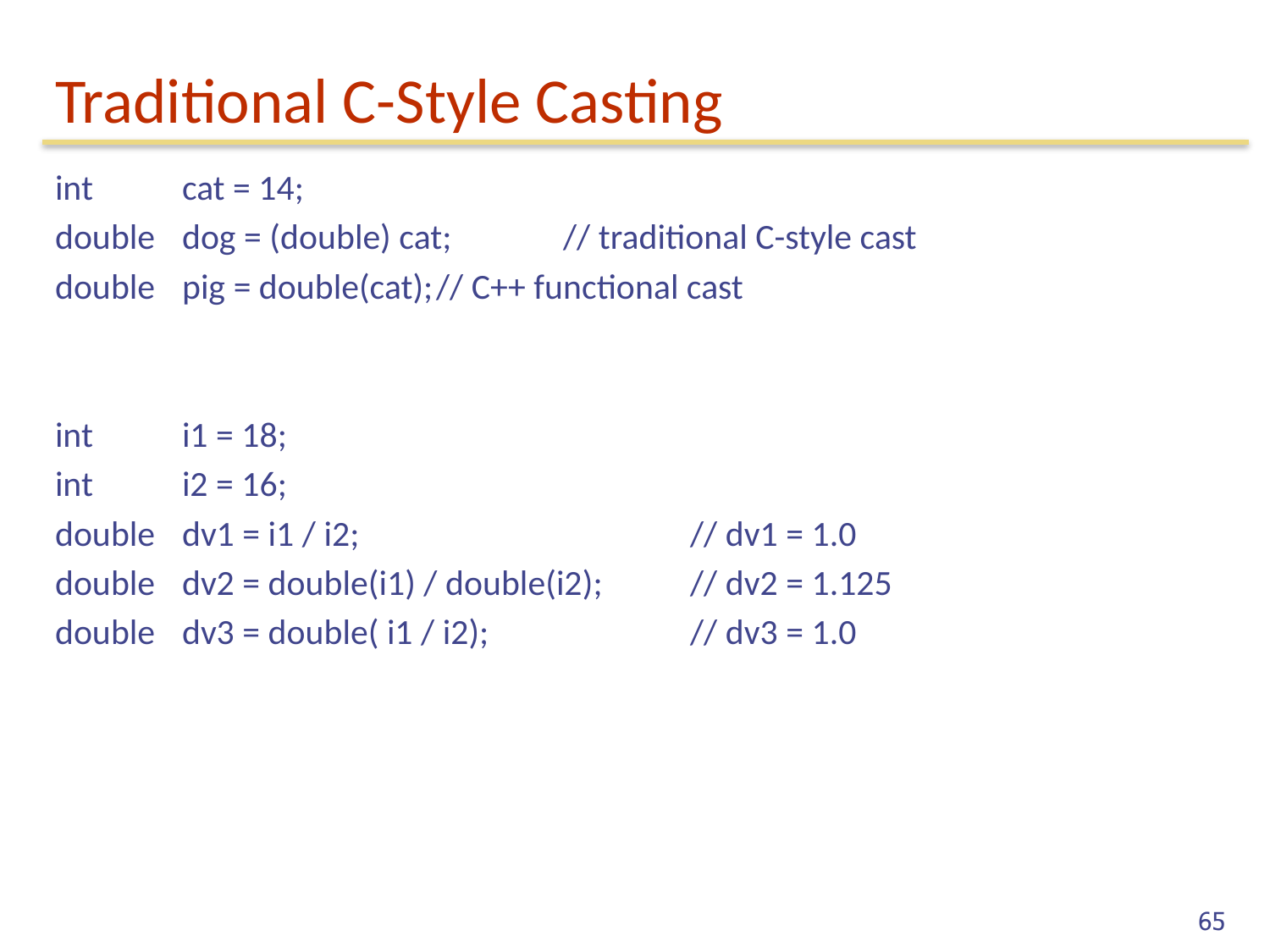

# Traditional C-Style Casting
int	cat = 14;
double	dog = (double) cat;	// traditional C-style cast
double	pig = double(cat);	// C++ functional cast

int	i1 = 18;
int	i2 = 16;
double	dv1 = i1 / i2;			// dv1 = 1.0
double	dv2 = double(i1) / double(i2);	// dv2 = 1.125
double	dv3 = double( i1 / i2);		// dv3 = 1.0
65